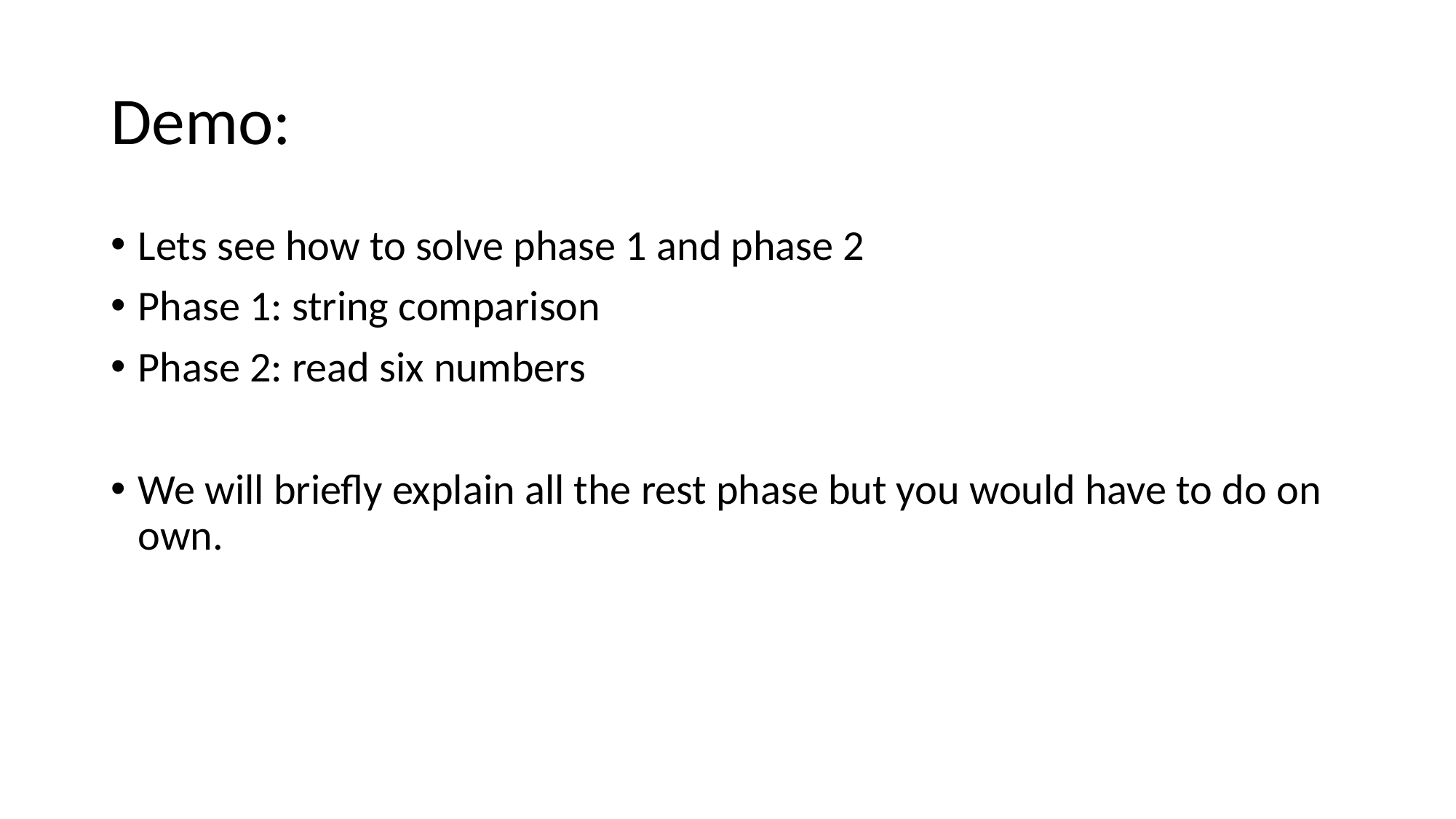

Demo:
Lets see how to solve phase 1 and phase 2
Phase 1: string comparison
Phase 2: read six numbers

We will briefly explain all the rest phase but you would have to do on own.